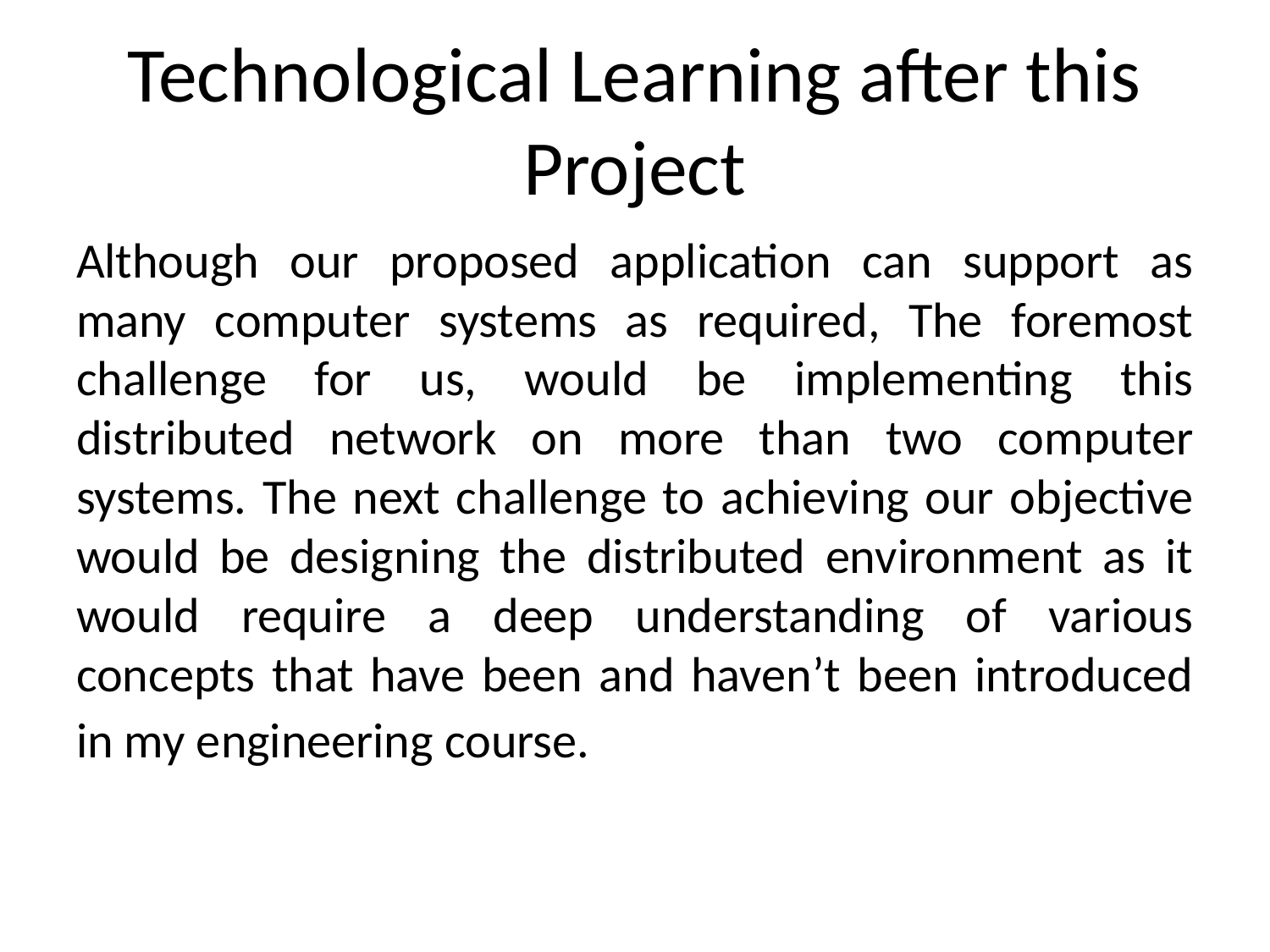

# Technological Learning after this Project
Although our proposed application can support as many computer systems as required, The foremost challenge for us, would be implementing this distributed network on more than two computer systems. The next challenge to achieving our objective would be designing the distributed environment as it would require a deep understanding of various concepts that have been and haven’t been introduced in my engineering course.